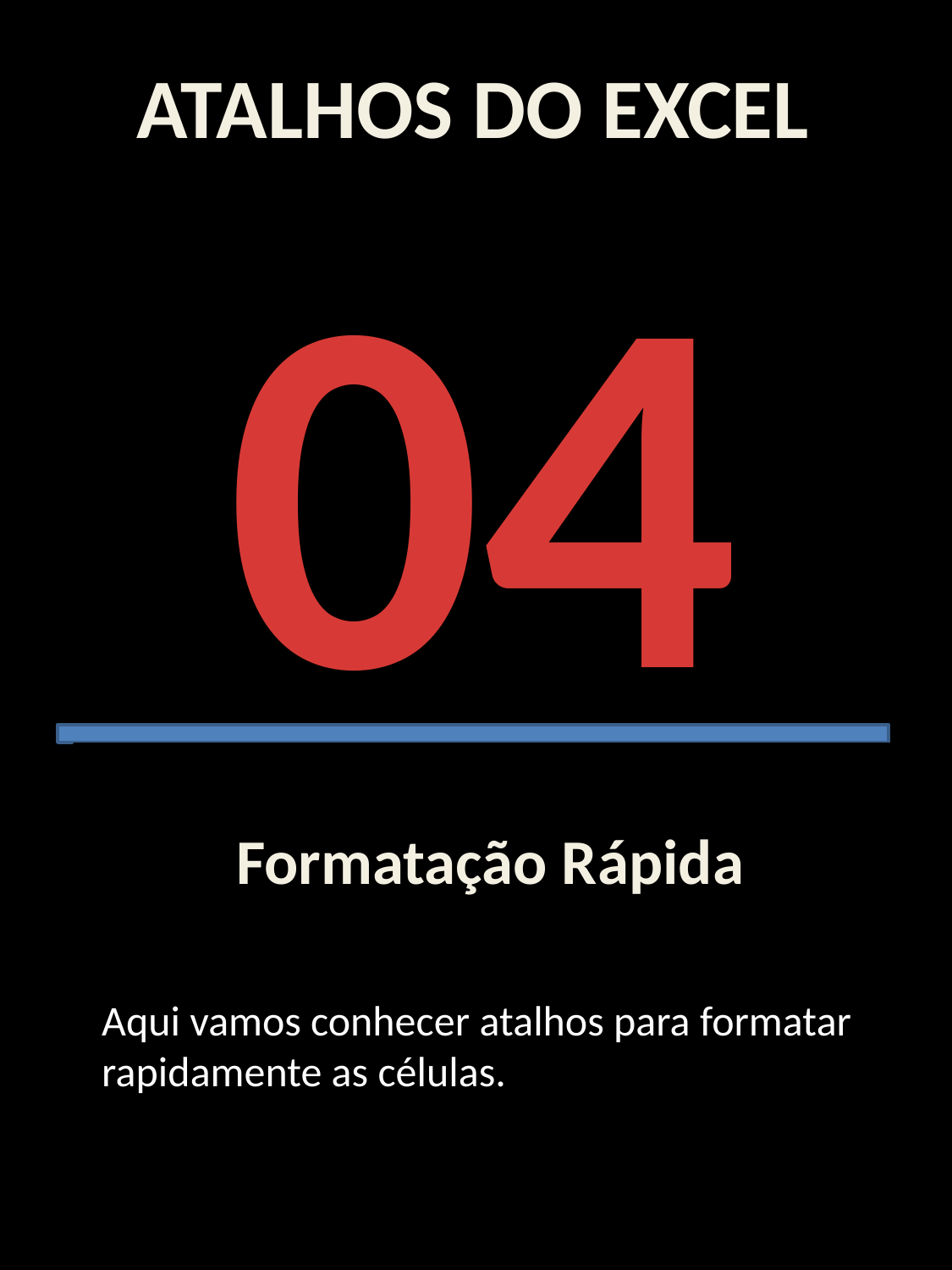

ATALHOS DO EXCEL
04

Formatação Rápida
Aqui vamos conhecer atalhos para formatar rapidamente as células.